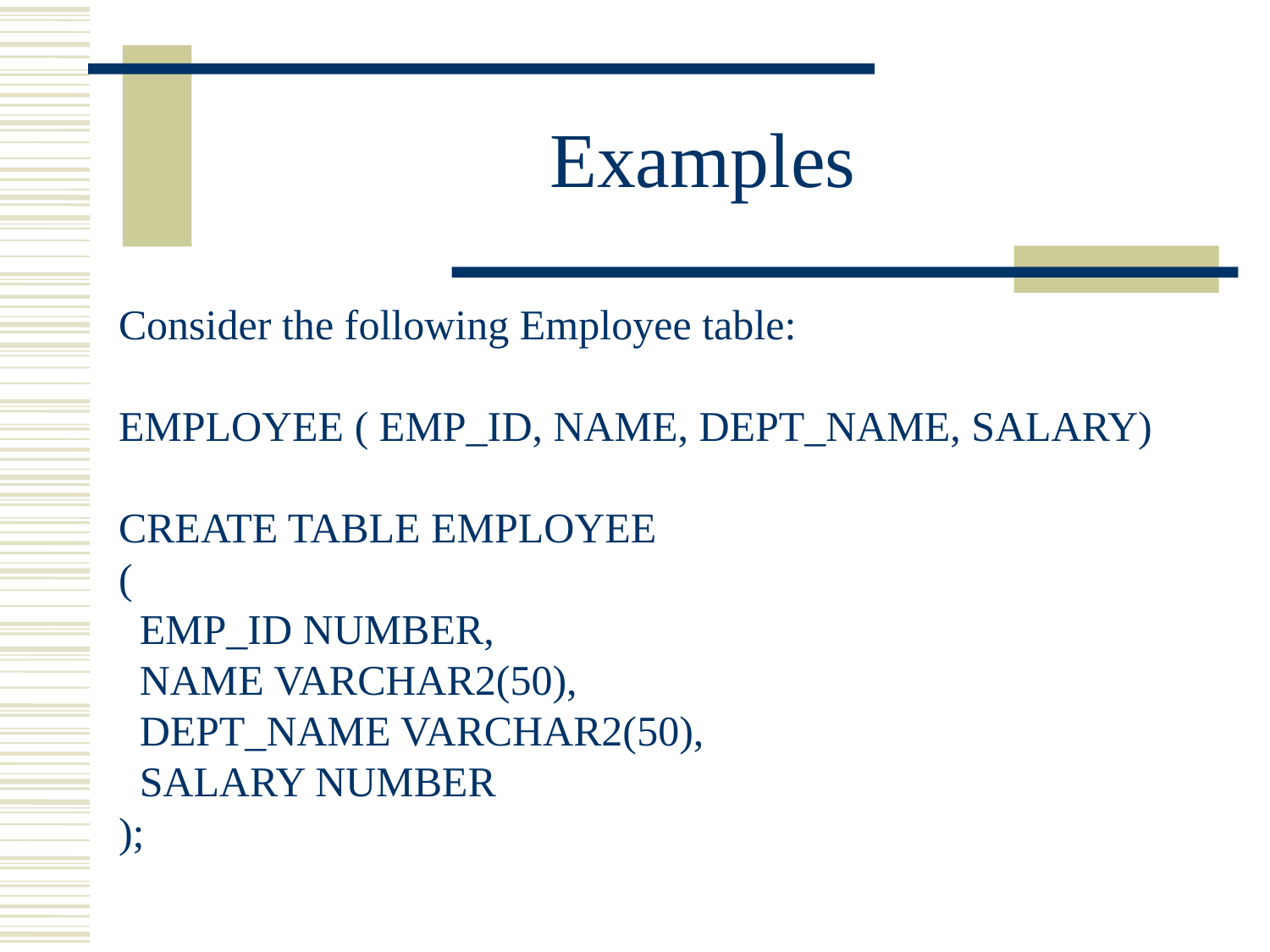

# Examples
Consider the following Employee table:

EMPLOYEE ( EMP_ID, NAME, DEPT_NAME, SALARY)

CREATE TABLE EMPLOYEE
(
  EMP_ID NUMBER,
  NAME VARCHAR2(50),
  DEPT_NAME VARCHAR2(50),
  SALARY NUMBER
);